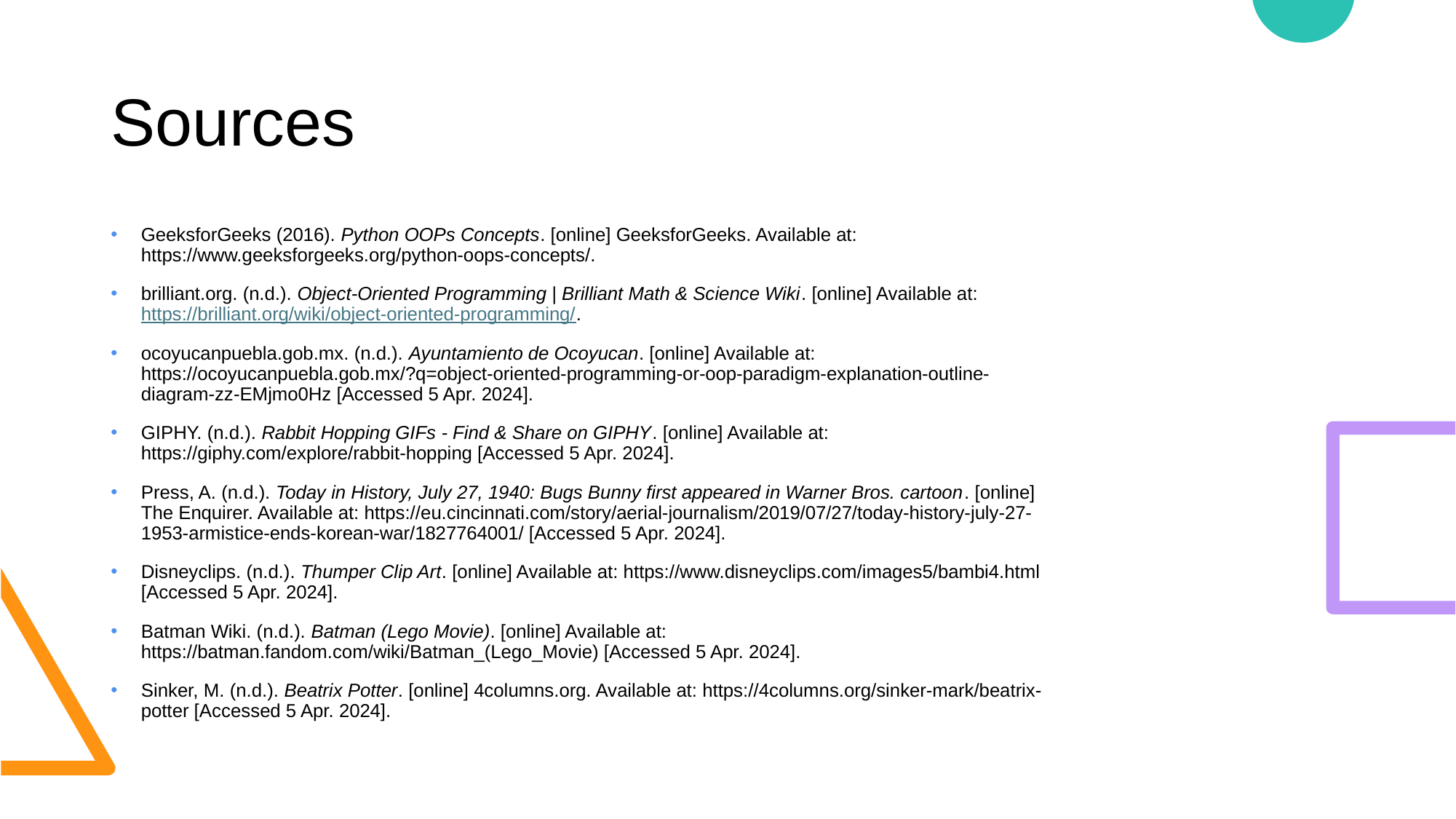

# Sources
GeeksforGeeks (2016). Python OOPs Concepts. [online] GeeksforGeeks. Available at: https://www.geeksforgeeks.org/python-oops-concepts/.
‌brilliant.org. (n.d.). Object-Oriented Programming | Brilliant Math & Science Wiki. [online] Available at: https://brilliant.org/wiki/object-oriented-programming/.
ocoyucanpuebla.gob.mx. (n.d.). Ayuntamiento de Ocoyucan. [online] Available at: https://ocoyucanpuebla.gob.mx/?q=object-oriented-programming-or-oop-paradigm-explanation-outline-diagram-zz-EMjmo0Hz [Accessed 5 Apr. 2024].
GIPHY. (n.d.). Rabbit Hopping GIFs - Find & Share on GIPHY. [online] Available at: https://giphy.com/explore/rabbit-hopping [Accessed 5 Apr. 2024].
Press, A. (n.d.). Today in History, July 27, 1940: Bugs Bunny first appeared in Warner Bros. cartoon. [online] The Enquirer. Available at: https://eu.cincinnati.com/story/aerial-journalism/2019/07/27/today-history-july-27-1953-armistice-ends-korean-war/1827764001/ [Accessed 5 Apr. 2024].
‌Disneyclips. (n.d.). Thumper Clip Art. [online] Available at: https://www.disneyclips.com/images5/bambi4.html [Accessed 5 Apr. 2024].
‌Batman Wiki. (n.d.). Batman (Lego Movie). [online] Available at: https://batman.fandom.com/wiki/Batman_(Lego_Movie) [Accessed 5 Apr. 2024].
Sinker, M. (n.d.). Beatrix Potter. [online] 4columns.org. Available at: https://4columns.org/sinker-mark/beatrix-potter [Accessed 5 Apr. 2024].